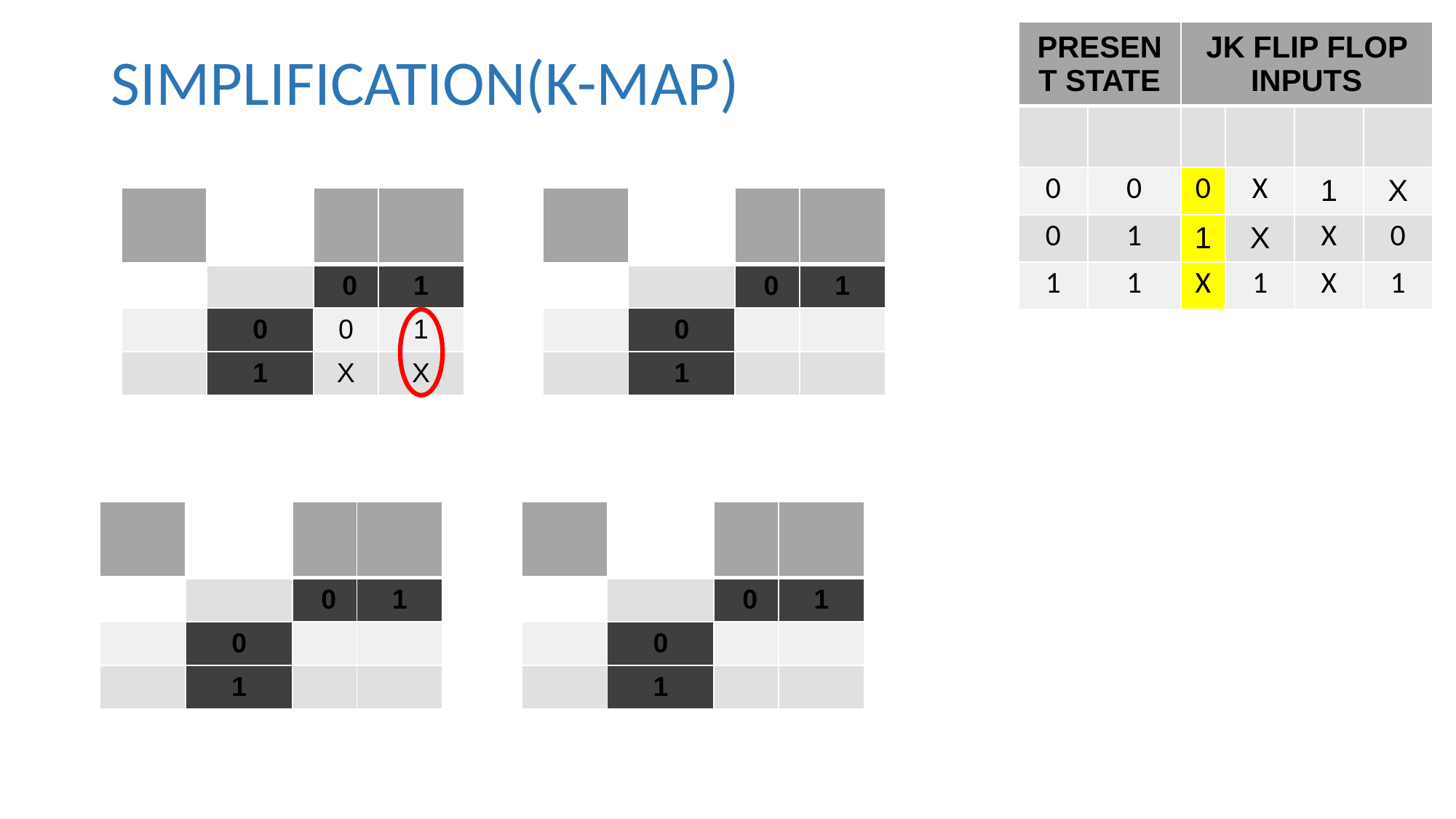

| PRESENT STATE |  | JK FLIP FLOP INPUTS |  |  |  |
| --- | --- | --- | --- | --- | --- |
|  |  |  |  |  |  |
| 0 | 0 | 0 | X | 1 | X |
| 0 | 1 | 1 | X | X | 0 |
| 1 | 1 | X | 1 | X | 1 |
# SIMPLIFICATION(K-MAP)
|  |  |  |  |
| --- | --- | --- | --- |
|  |  | 0 | 1 |
|  | 0 | 0 | 1 |
|  | 1 | X | X |
|  |  |  |  |
| --- | --- | --- | --- |
|  |  | 0 | 1 |
|  | 0 |  |  |
|  | 1 |  |  |

|  |  |  |  |
| --- | --- | --- | --- |
|  |  | 0 | 1 |
|  | 0 |  |  |
|  | 1 |  |  |
|  |  |  |  |
| --- | --- | --- | --- |
|  |  | 0 | 1 |
|  | 0 |  |  |
|  | 1 |  |  |